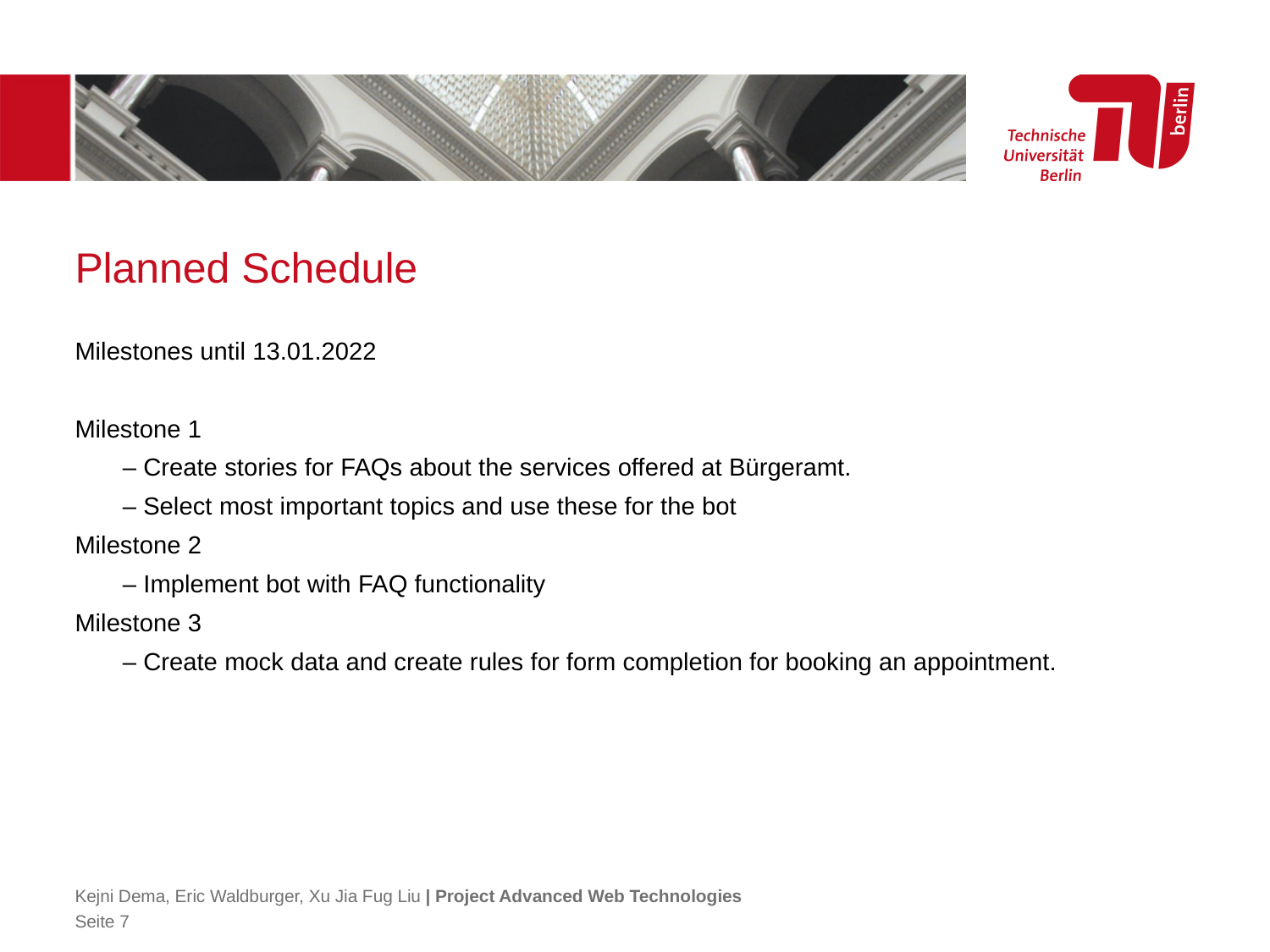

# Planned Schedule
Milestones until 13.01.2022

Milestone 1
	– Create stories for FAQs about the services offered at Bürgeramt.
	– Select most important topics and use these for the bot
Milestone 2
	– Implement bot with FAQ functionality
Milestone 3
	– Create mock data and create rules for form completion for booking an appointment.

Kejni Dema, Eric Waldburger, Xu Jia Fug Liu | Project Advanced Web Technologies
Seite 7